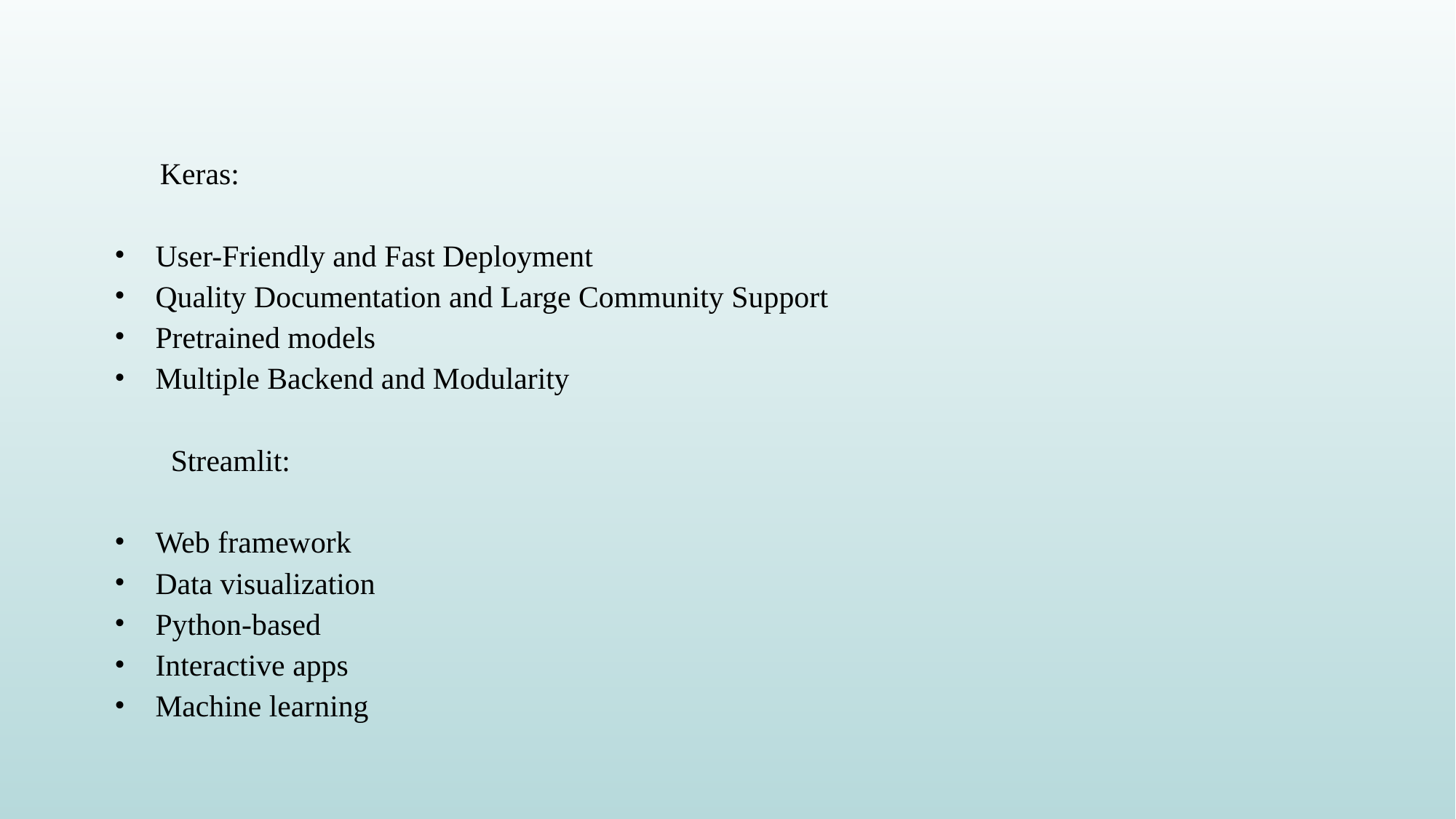

#
Keras:

User-Friendly and Fast Deployment
Quality Documentation and Large Community Support
Pretrained models
Multiple Backend and Modularity

Streamlit:

Web framework
Data visualization
Python-based
Interactive apps
Machine learning